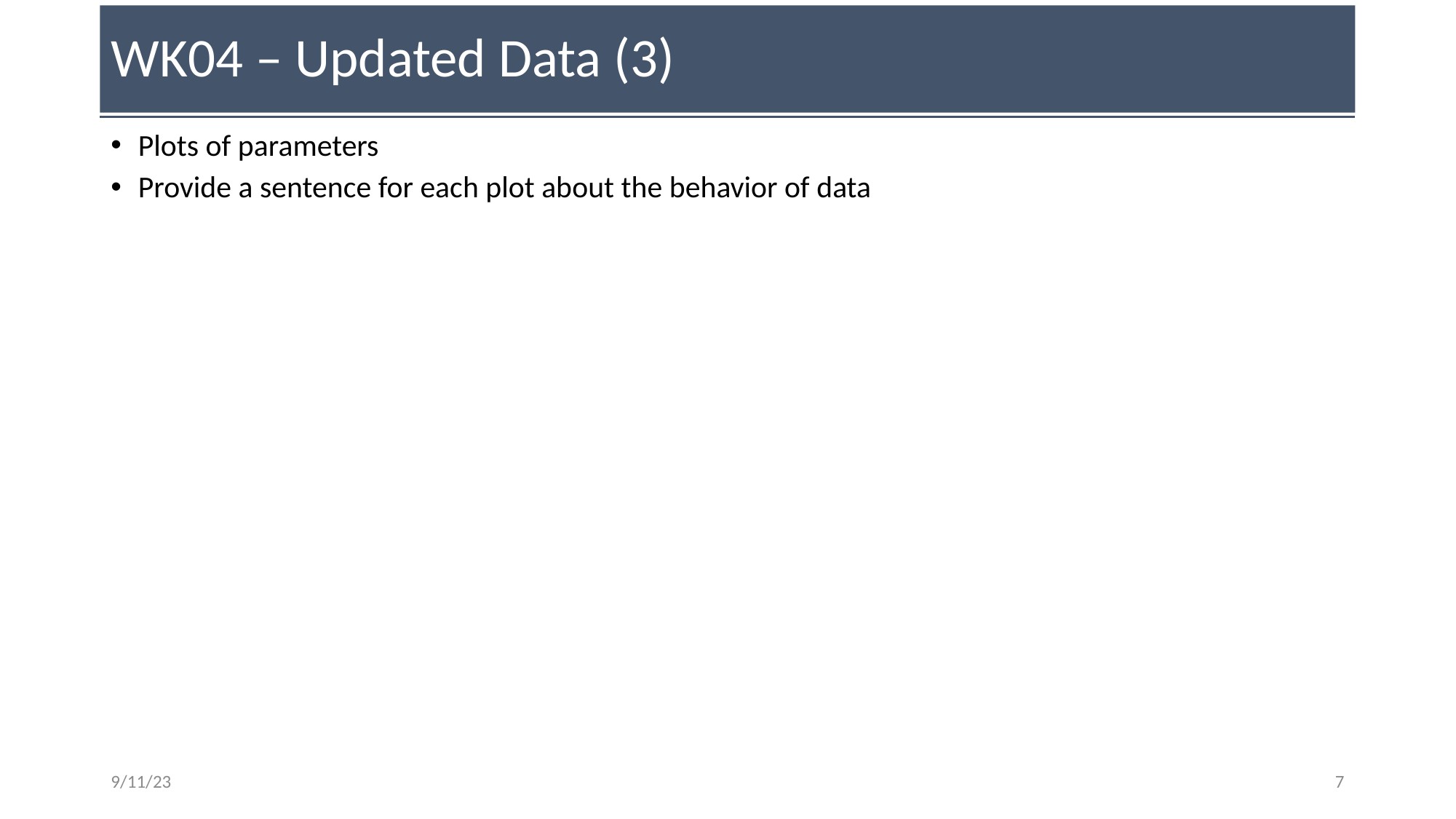

# WK04 – Updated Data (3)
Plots of parameters
Provide a sentence for each plot about the behavior of data

9/11/23
7